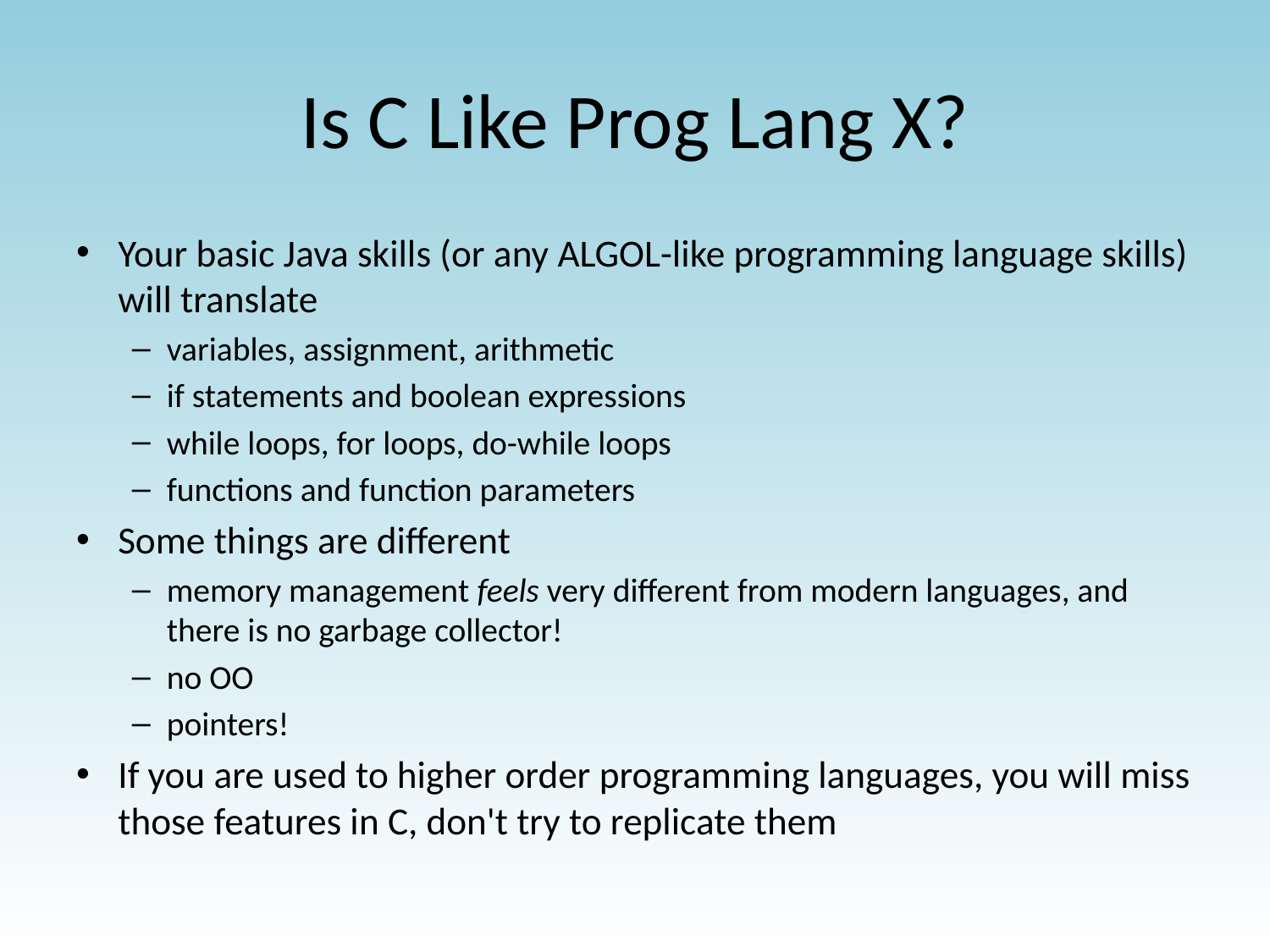

# Is C Like Prog Lang X?
Your basic Java skills (or any ALGOL-like programming language skills) will translate
variables, assignment, arithmetic
if statements and boolean expressions
while loops, for loops, do-while loops
functions and function parameters
Some things are different
memory management feels very different from modern languages, and there is no garbage collector!
no OO
pointers!
If you are used to higher order programming languages, you will miss those features in C, don't try to replicate them